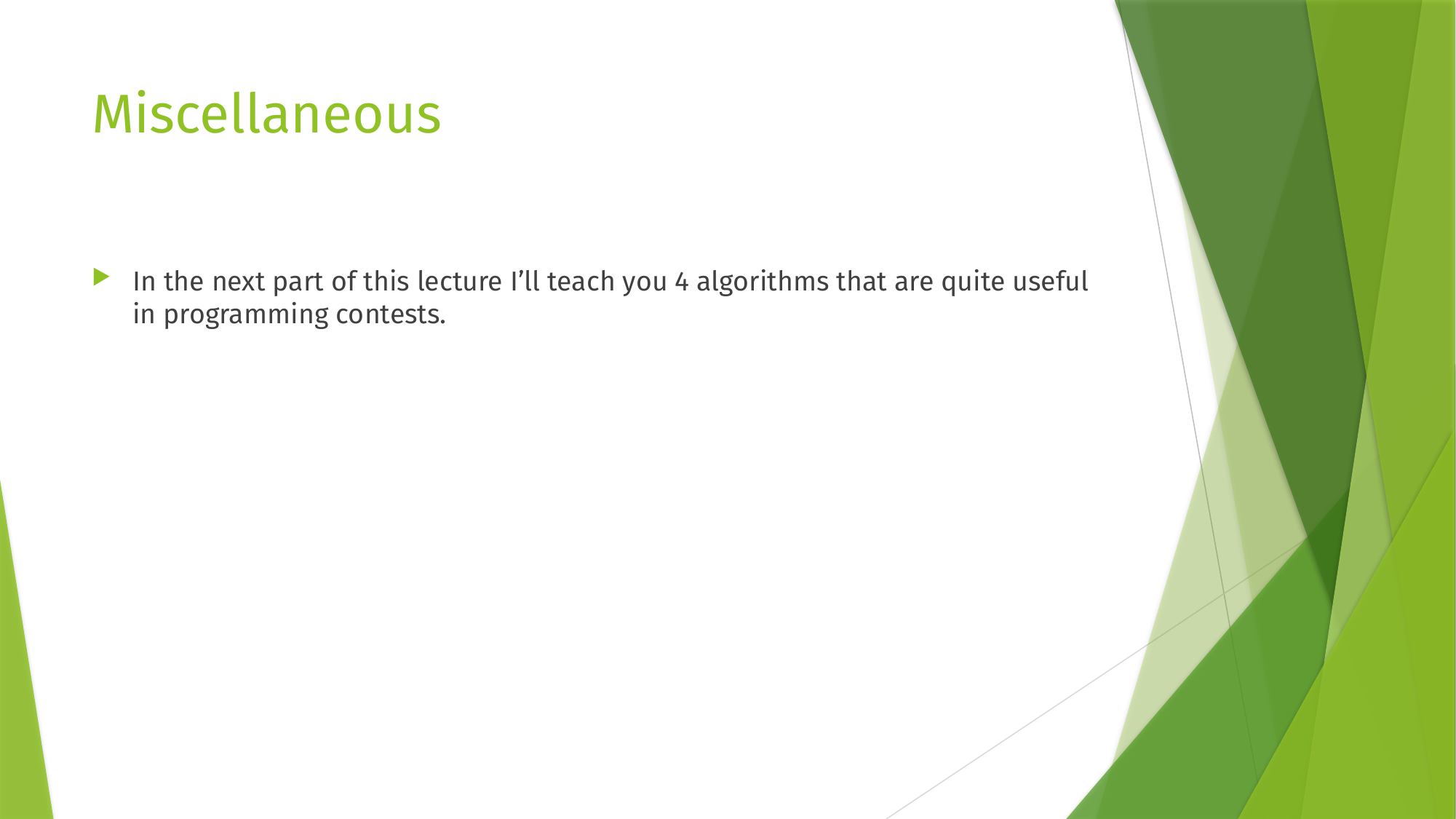

# Miscellaneous
In the next part of this lecture I’ll teach you 4 algorithms that are quite useful in programming contests.